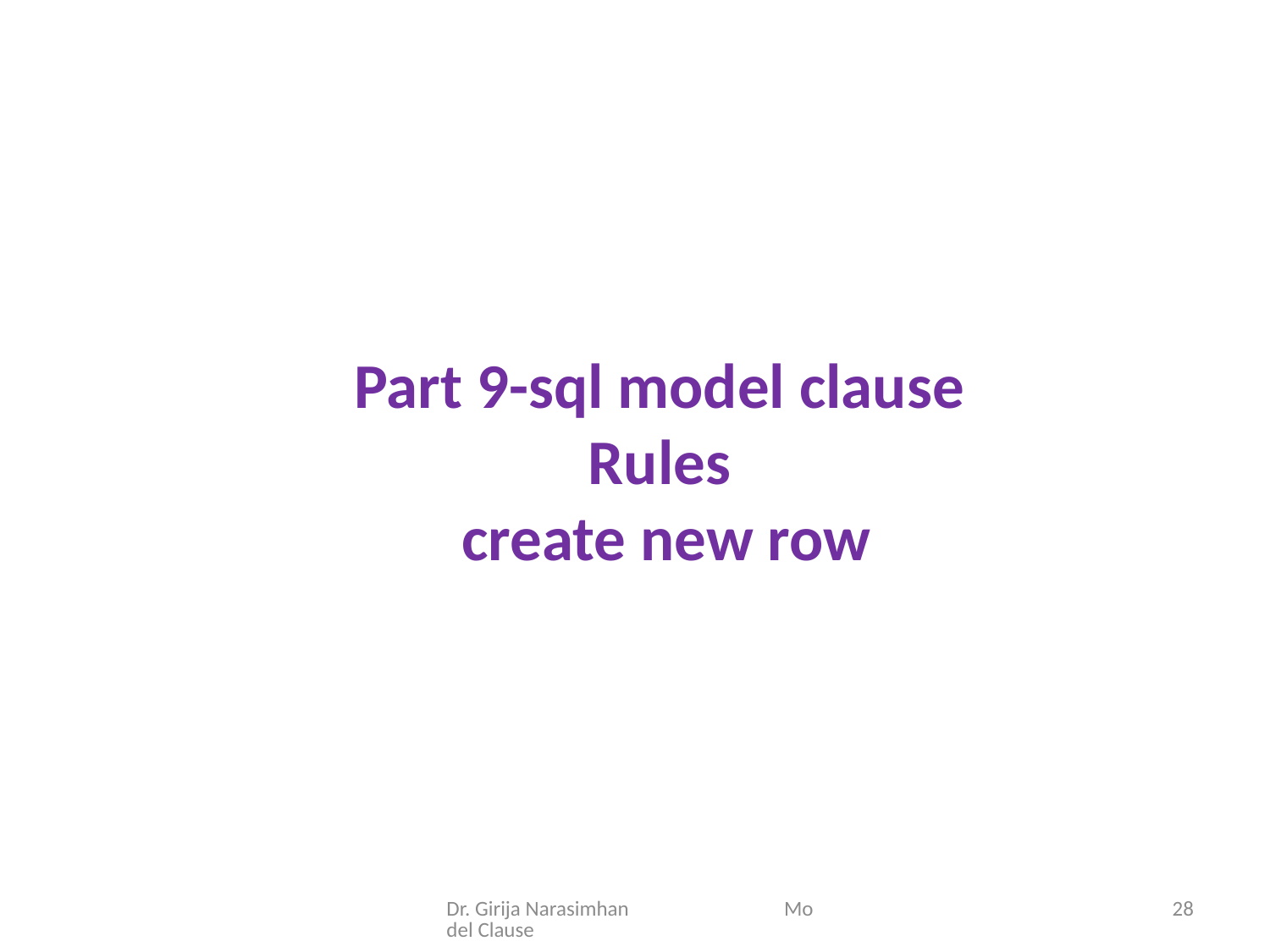

Part 9-sql model clause
Rules
create new row
Dr. Girija Narasimhan                                Model Clause
28